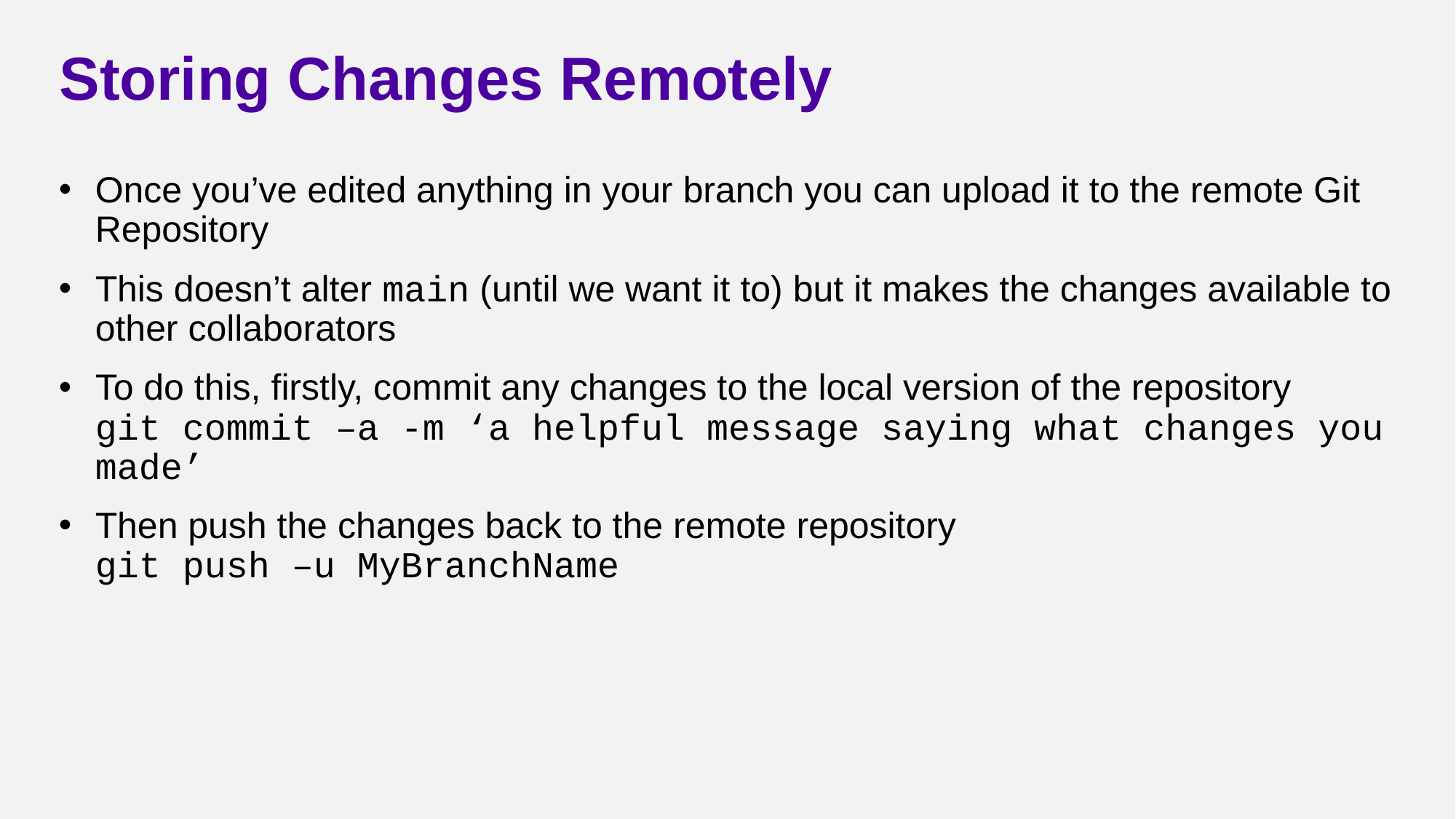

# Storing Changes Remotely
Once you’ve edited anything in your branch you can upload it to the remote Git Repository
This doesn’t alter main (until we want it to) but it makes the changes available to other collaborators
To do this, firstly, commit any changes to the local version of the repository
git commit –a -m ‘a helpful message saying what changes you made’
Then push the changes back to the remote repository
git push –u MyBranchName